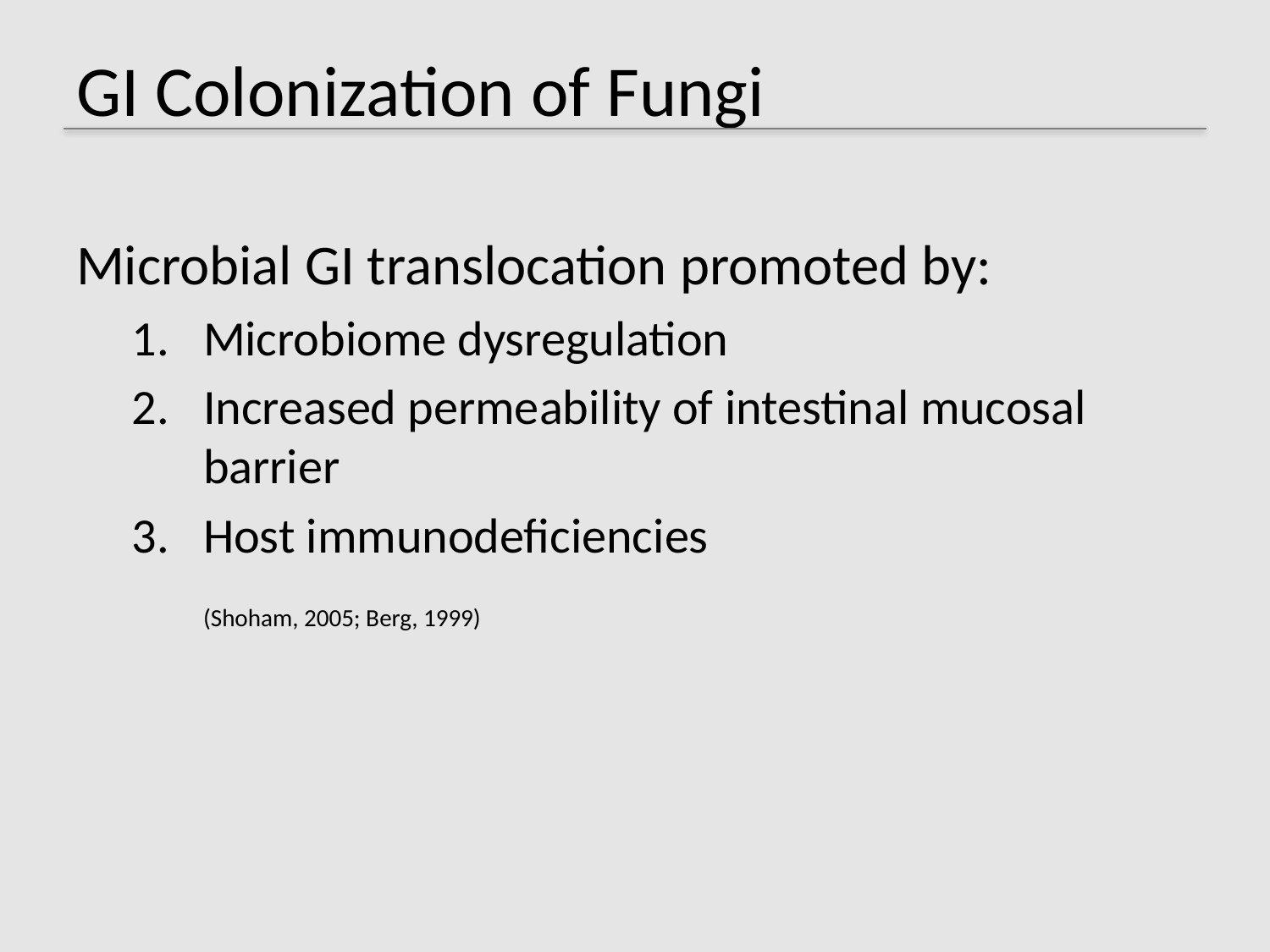

# GI Colonization of Fungi
Microbial GI translocation promoted by:
Microbiome dysregulation
Increased permeability of intestinal mucosal barrier
Host immunodeficiencies

	(Shoham, 2005; Berg, 1999)